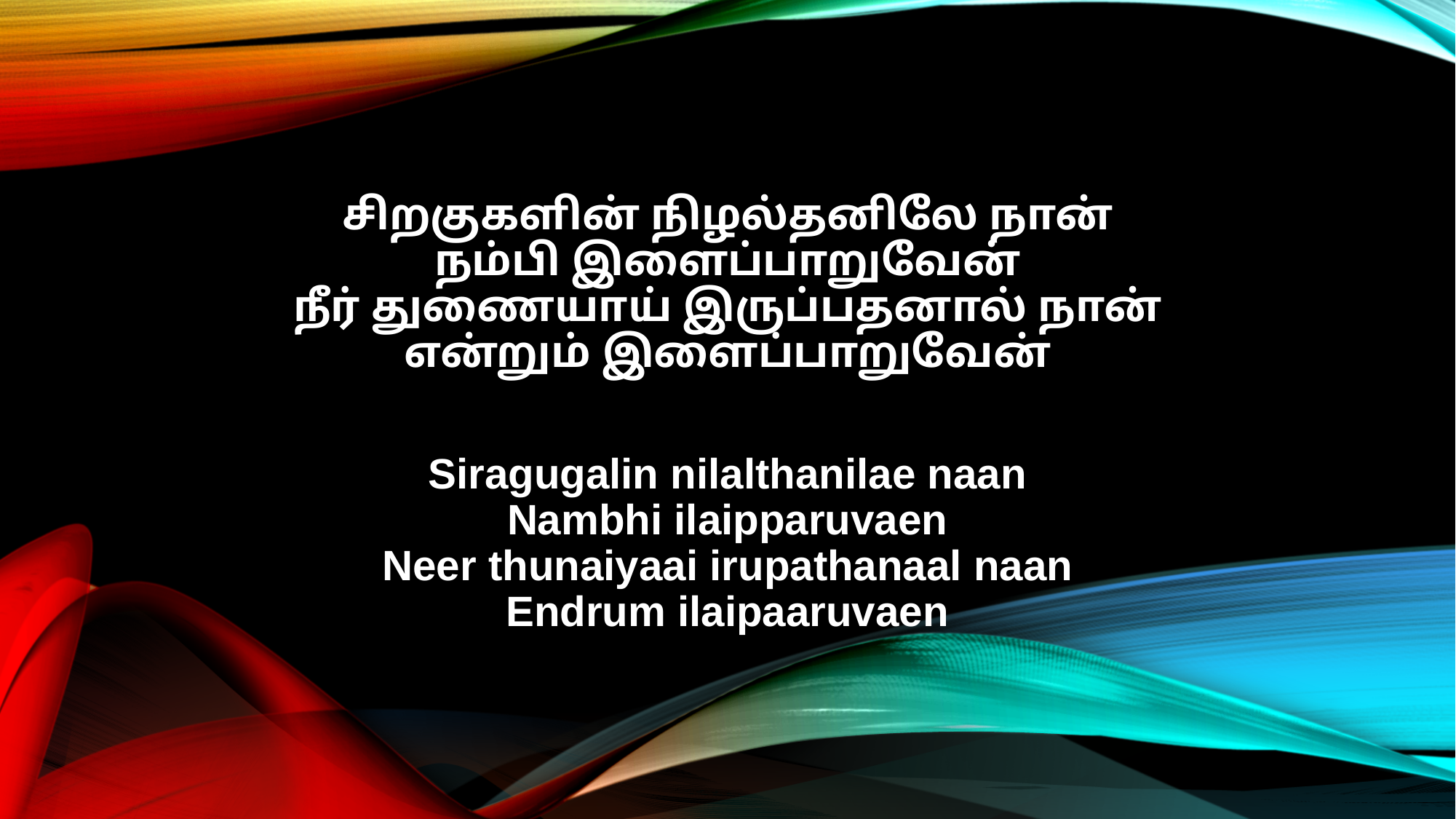

சிறகுகளின் நிழல்தனிலே நான்
நம்பி இளைப்பாறுவேன்
நீர் துணையாய் இருப்பதனால் நான்
என்றும் இளைப்பாறுவேன்

Siragugalin nilalthanilae naan
Nambhi ilaipparuvaen
Neer thunaiyaai irupathanaal naan
Endrum ilaipaaruvaen